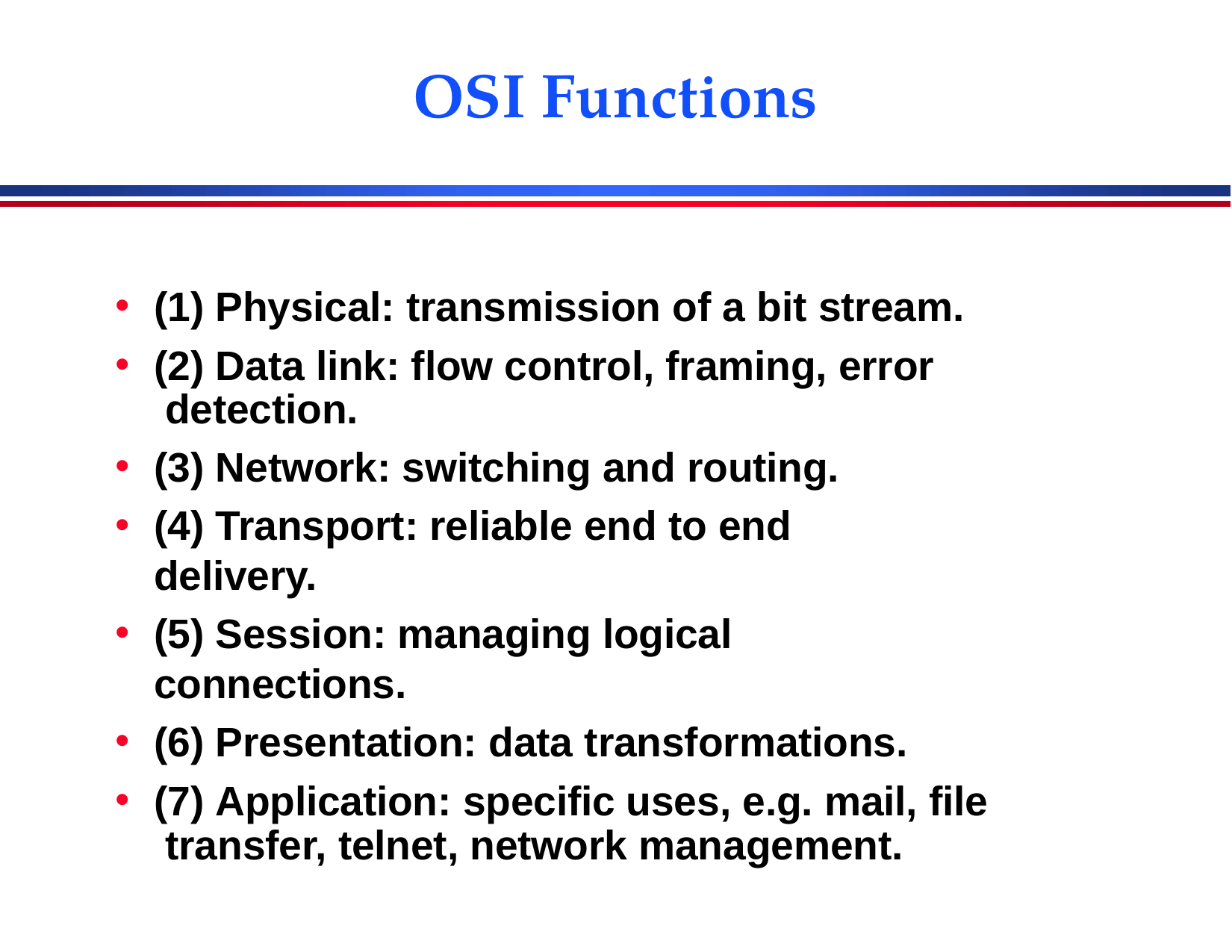

# OSI Functions
(1) Physical: transmission of a bit stream.
(2) Data link: flow control, framing, error  detection.
(3) Network: switching and routing.
(4) Transport: reliable end to end delivery.
(5) Session: managing logical connections.
(6) Presentation: data transformations.
(7) Application: specific uses, e.g. mail, file  transfer, telnet, network management.